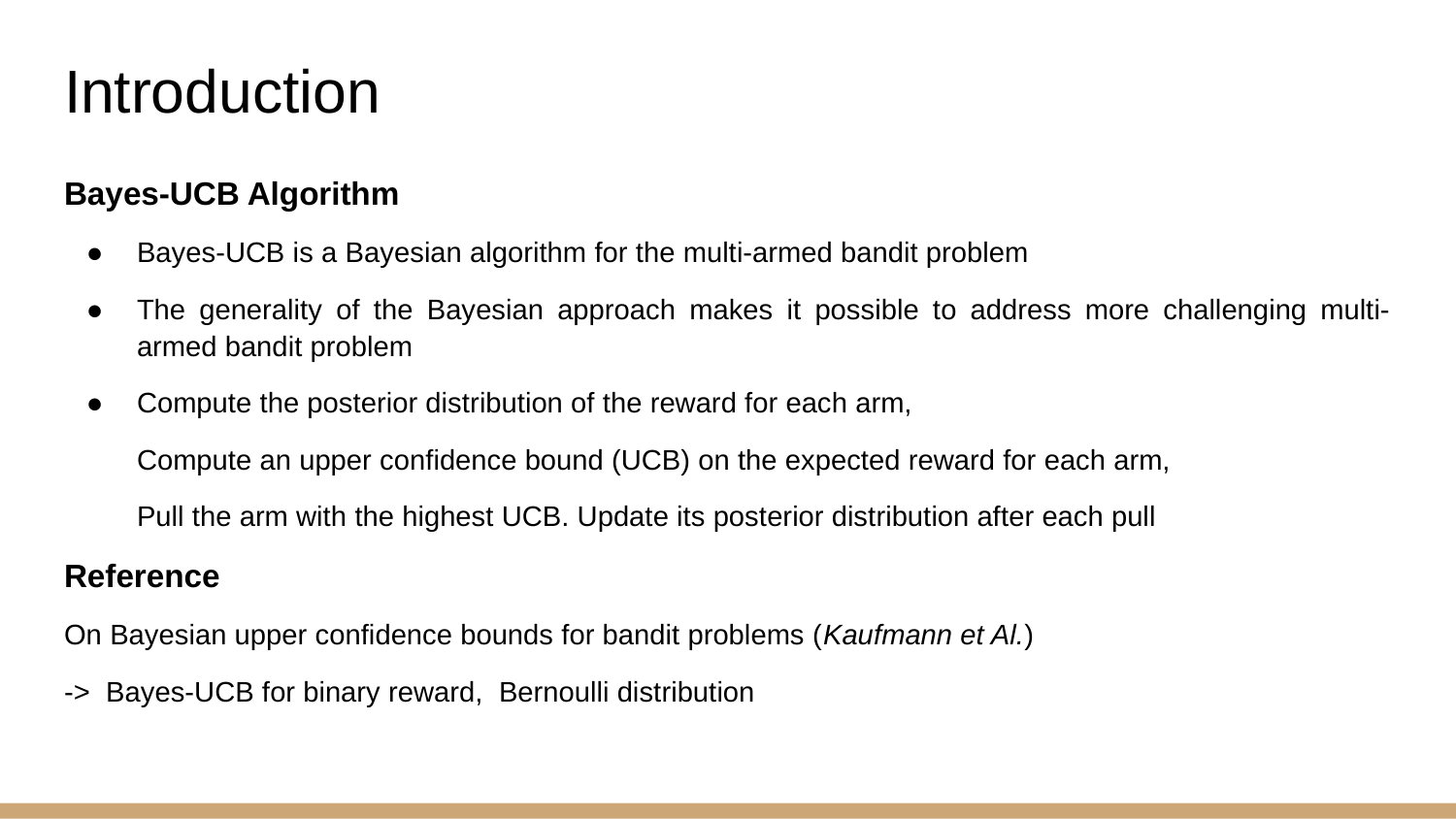

# Introduction
Bayes-UCB Algorithm
Bayes-UCB is a Bayesian algorithm for the multi-armed bandit problem
The generality of the Bayesian approach makes it possible to address more challenging multi-armed bandit problem
Compute the posterior distribution of the reward for each arm,
Compute an upper confidence bound (UCB) on the expected reward for each arm,
Pull the arm with the highest UCB. Update its posterior distribution after each pull
Reference
On Bayesian upper confidence bounds for bandit problems (Kaufmann et Al.)
->  Bayes-UCB for binary reward,  Bernoulli distribution